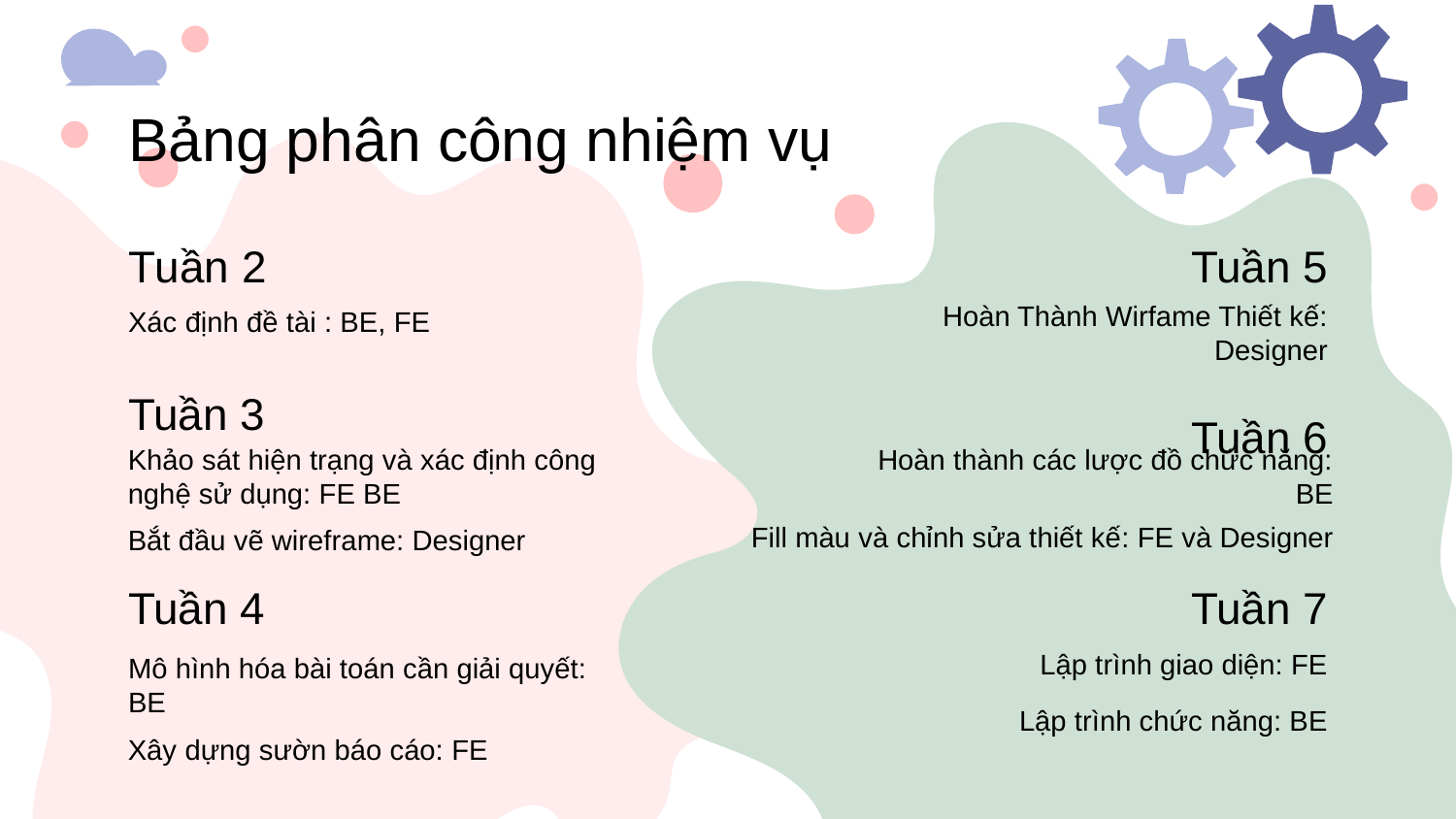

# Bảng phân công nhiệm vụ
Tuần 2
Tuần 5
Xác định đề tài : BE, FE
Hoàn Thành Wirfame Thiết kế: Designer
Tuần 3
Tuần 6
Hoàn thành các lược đồ chức năng: BE
Khảo sát hiện trạng và xác định công nghệ sử dụng: FE BE
Bắt đầu vẽ wireframe: Designer
Fill màu và chỉnh sửa thiết kế: FE và Designer
Tuần 4
Tuần 7
Mô hình hóa bài toán cần giải quyết: BE
Lập trình giao diện: FE
Lập trình chức năng: BE
Xây dựng sườn báo cáo: FE